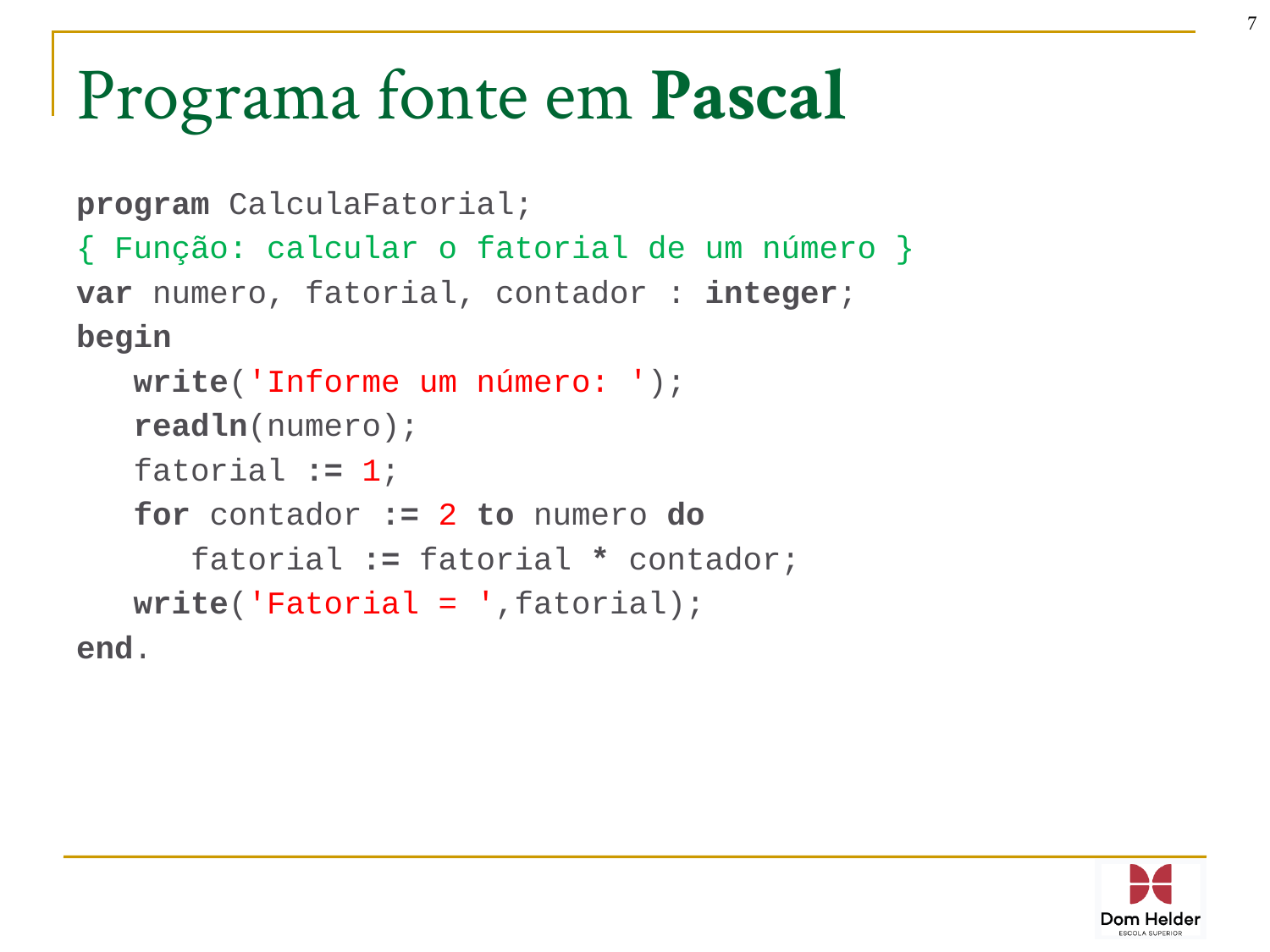

7
# Programa fonte em Pascal
program CalculaFatorial;
{ Função: calcular o fatorial de um número }
var numero, fatorial, contador : integer;
begin
   write('Informe um número: ');
   readln(numero);
   fatorial := 1;
   for contador := 2 to numero do
      fatorial := fatorial * contador;
   write('Fatorial = ',fatorial);
end.